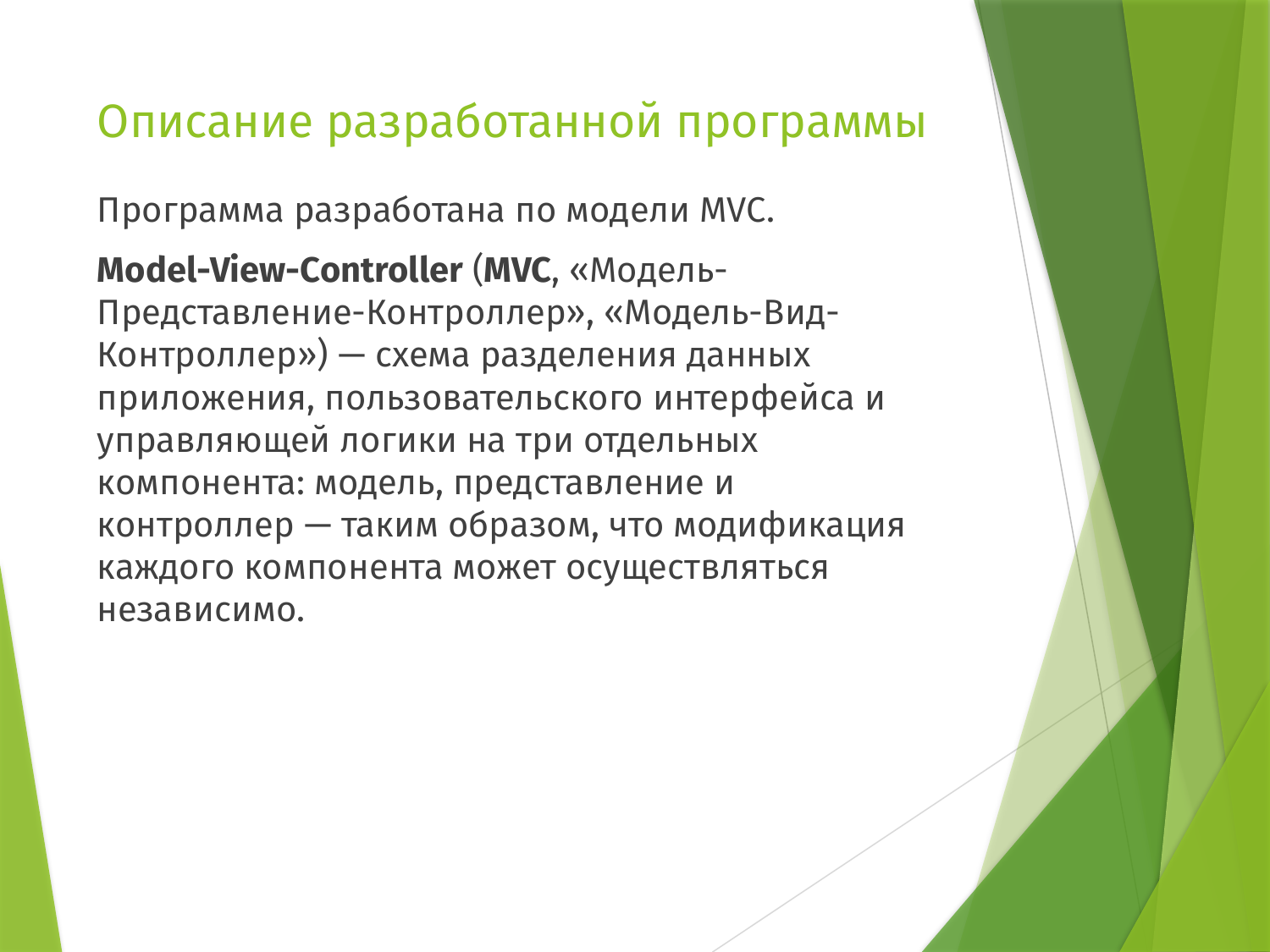

# Описание разработанной программы
Программа разработана по модели MVC.
Model-View-Controller (MVC, «Модель-Представление-Контроллер», «Модель-Вид-Контроллер») — схема разделения данных приложения, пользовательского интерфейса и управляющей логики на три отдельных компонента: модель, представление и   контроллер — таким образом, что модификация каждого компонента может осуществляться независимо.